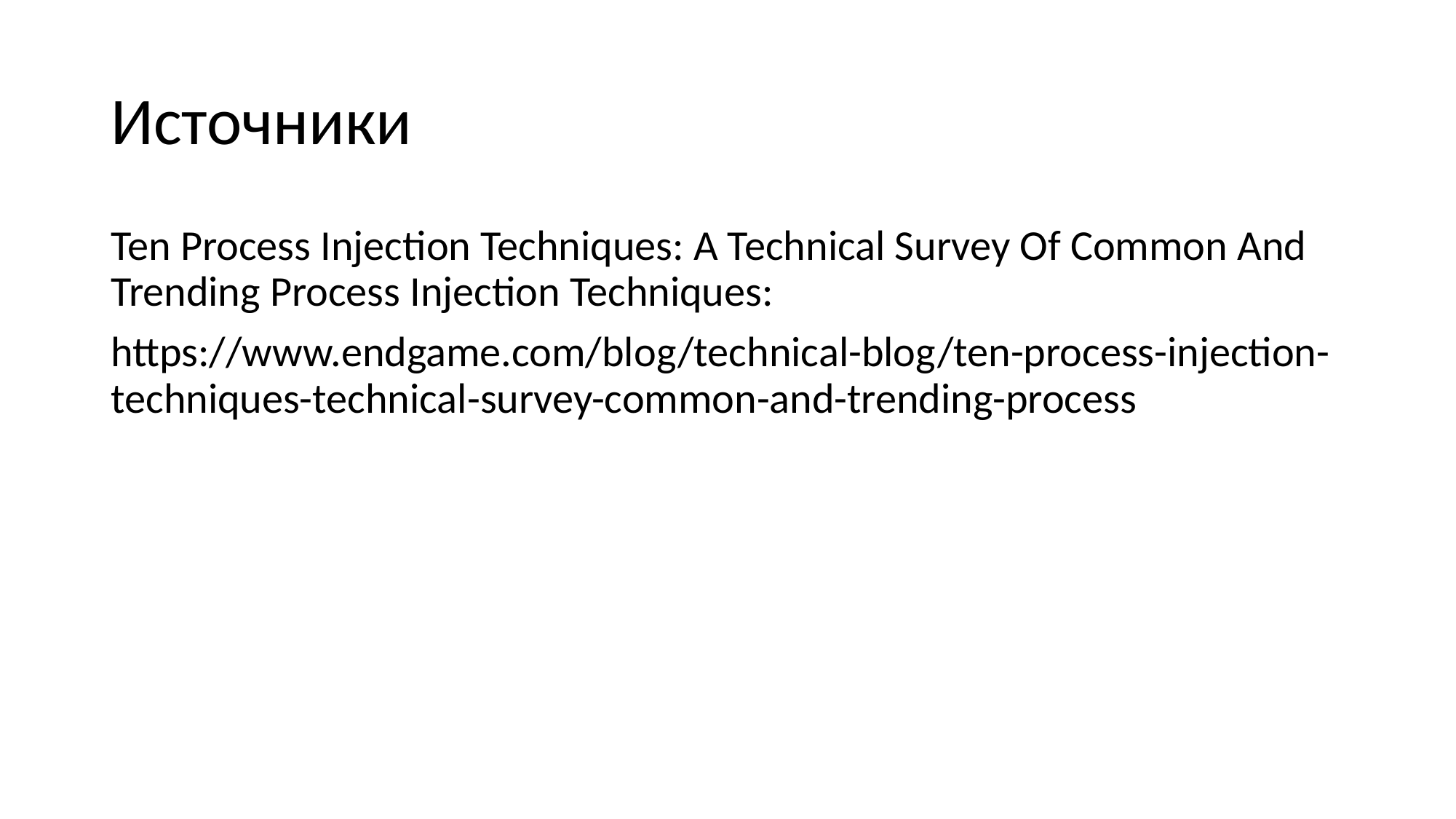

# Источники
Ten Process Injection Techniques: A Technical Survey Of Common And Trending Process Injection Techniques:
https://www.endgame.com/blog/technical-blog/ten-process-injection-techniques-technical-survey-common-and-trending-process